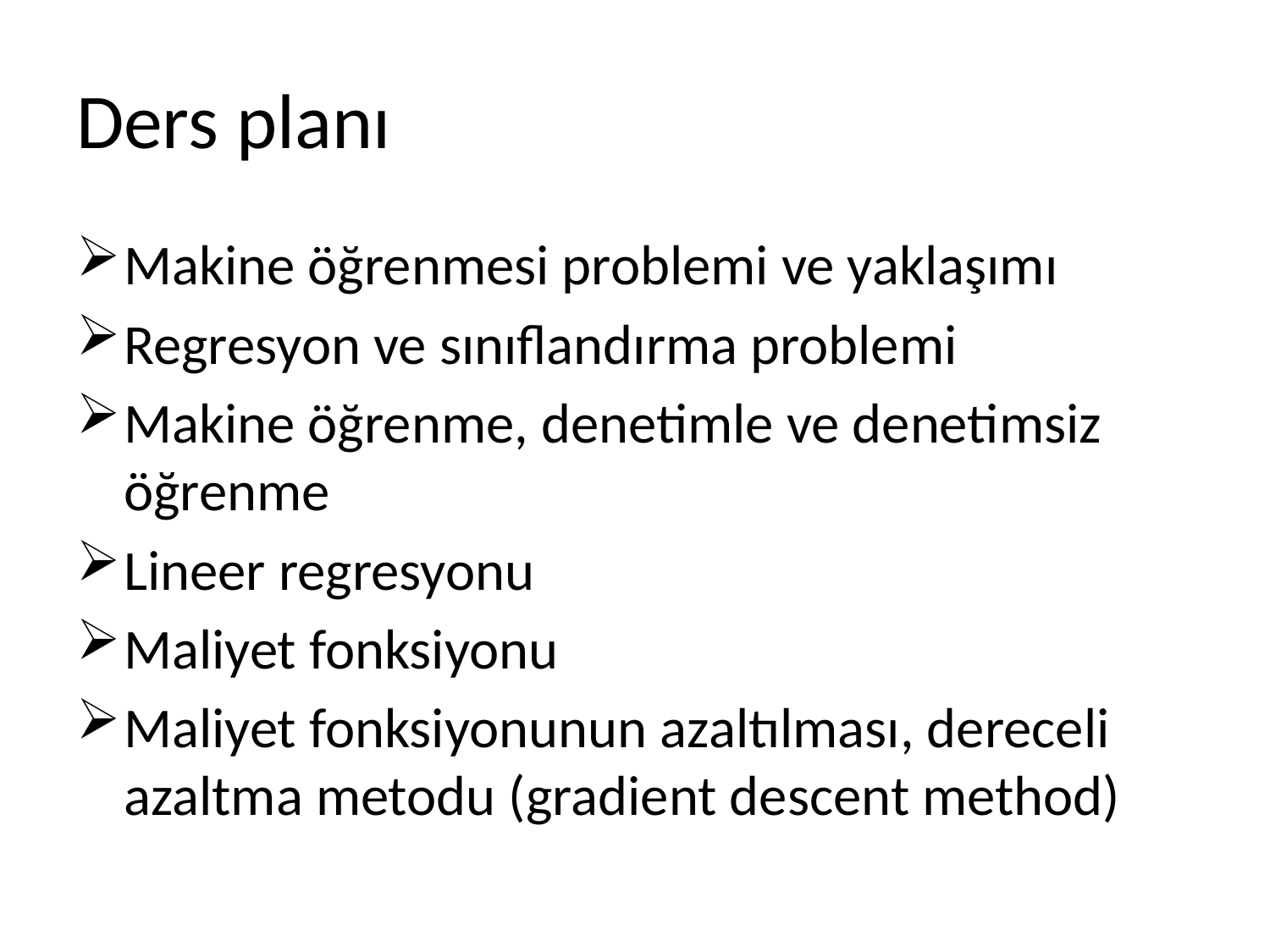

# Ders planı
Makine öğrenmesi problemi ve yaklaşımı
Regresyon ve sınıflandırma problemi
Makine öğrenme, denetimle ve denetimsiz öğrenme
Lineer regresyonu
Maliyet fonksiyonu
Maliyet fonksiyonunun azaltılması, dereceli azaltma metodu (gradient descent method)